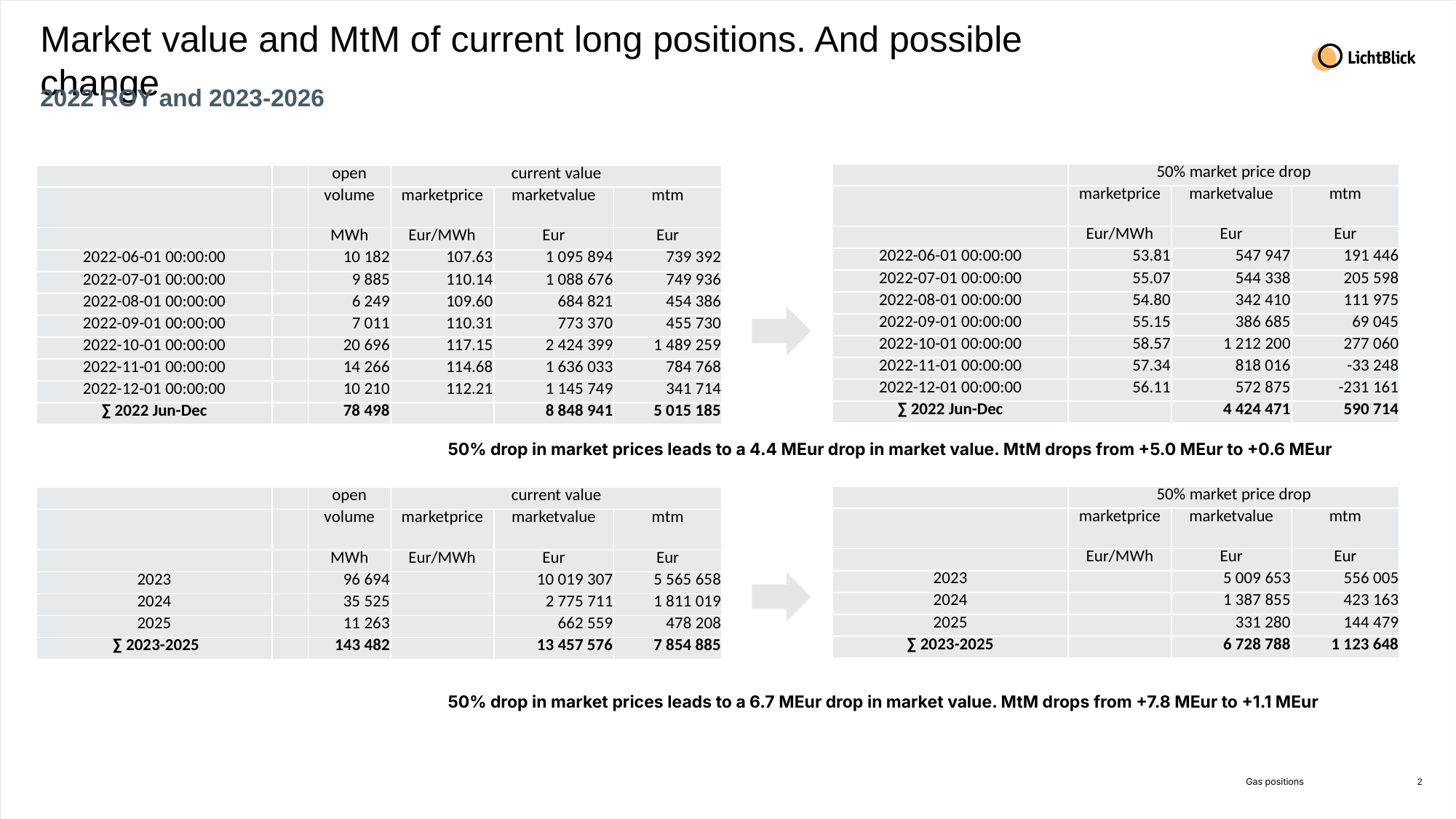

# Market value and MtM of current long positions. And possible change
2022 ROY and 2023-2026
|  | 50% market price drop |  |  |
| --- | --- | --- | --- |
|  | marketprice | marketvalue | mtm |
|  | Eur/MWh | Eur | Eur |
| 2022-06-01 00:00:00 | 53.81 | 547 947 | 191 446 |
| 2022-07-01 00:00:00 | 55.07 | 544 338 | 205 598 |
| 2022-08-01 00:00:00 | 54.80 | 342 410 | 111 975 |
| 2022-09-01 00:00:00 | 55.15 | 386 685 | 69 045 |
| 2022-10-01 00:00:00 | 58.57 | 1 212 200 | 277 060 |
| 2022-11-01 00:00:00 | 57.34 | 818 016 | -33 248 |
| 2022-12-01 00:00:00 | 56.11 | 572 875 | -231 161 |
| ∑ 2022 Jun-Dec |  | 4 424 471 | 590 714 |
|  |  | open | current value |  |  |
| --- | --- | --- | --- | --- | --- |
|  |  | volume | marketprice | marketvalue | mtm |
|  |  | MWh | Eur/MWh | Eur | Eur |
| 2022-06-01 00:00:00 |  | 10 182 | 107.63 | 1 095 894 | 739 392 |
| 2022-07-01 00:00:00 |  | 9 885 | 110.14 | 1 088 676 | 749 936 |
| 2022-08-01 00:00:00 |  | 6 249 | 109.60 | 684 821 | 454 386 |
| 2022-09-01 00:00:00 |  | 7 011 | 110.31 | 773 370 | 455 730 |
| 2022-10-01 00:00:00 |  | 20 696 | 117.15 | 2 424 399 | 1 489 259 |
| 2022-11-01 00:00:00 |  | 14 266 | 114.68 | 1 636 033 | 784 768 |
| 2022-12-01 00:00:00 |  | 10 210 | 112.21 | 1 145 749 | 341 714 |
| ∑ 2022 Jun-Dec |  | 78 498 |  | 8 848 941 | 5 015 185 |

50% drop in market prices leads to a 4.4 MEur drop in market value. MtM drops from +5.0 MEur to +0.6 MEur
|  | 50% market price drop |  |  |
| --- | --- | --- | --- |
|  | marketprice | marketvalue | mtm |
|  | Eur/MWh | Eur | Eur |
| 2023 |  | 5 009 653 | 556 005 |
| 2024 |  | 1 387 855 | 423 163 |
| 2025 |  | 331 280 | 144 479 |
| ∑ 2023-2025 |  | 6 728 788 | 1 123 648 |
|  |  | open | current value |  |  |
| --- | --- | --- | --- | --- | --- |
|  |  | volume | marketprice | marketvalue | mtm |
|  |  | MWh | Eur/MWh | Eur | Eur |
| 2023 |  | 96 694 |  | 10 019 307 | 5 565 658 |
| 2024 |  | 35 525 |  | 2 775 711 | 1 811 019 |
| 2025 |  | 11 263 |  | 662 559 | 478 208 |
| ∑ 2023-2025 |  | 143 482 |  | 13 457 576 | 7 854 885 |

50% drop in market prices leads to a 6.7 MEur drop in market value. MtM drops from +7.8 MEur to +1.1 MEur
Gas positions
2